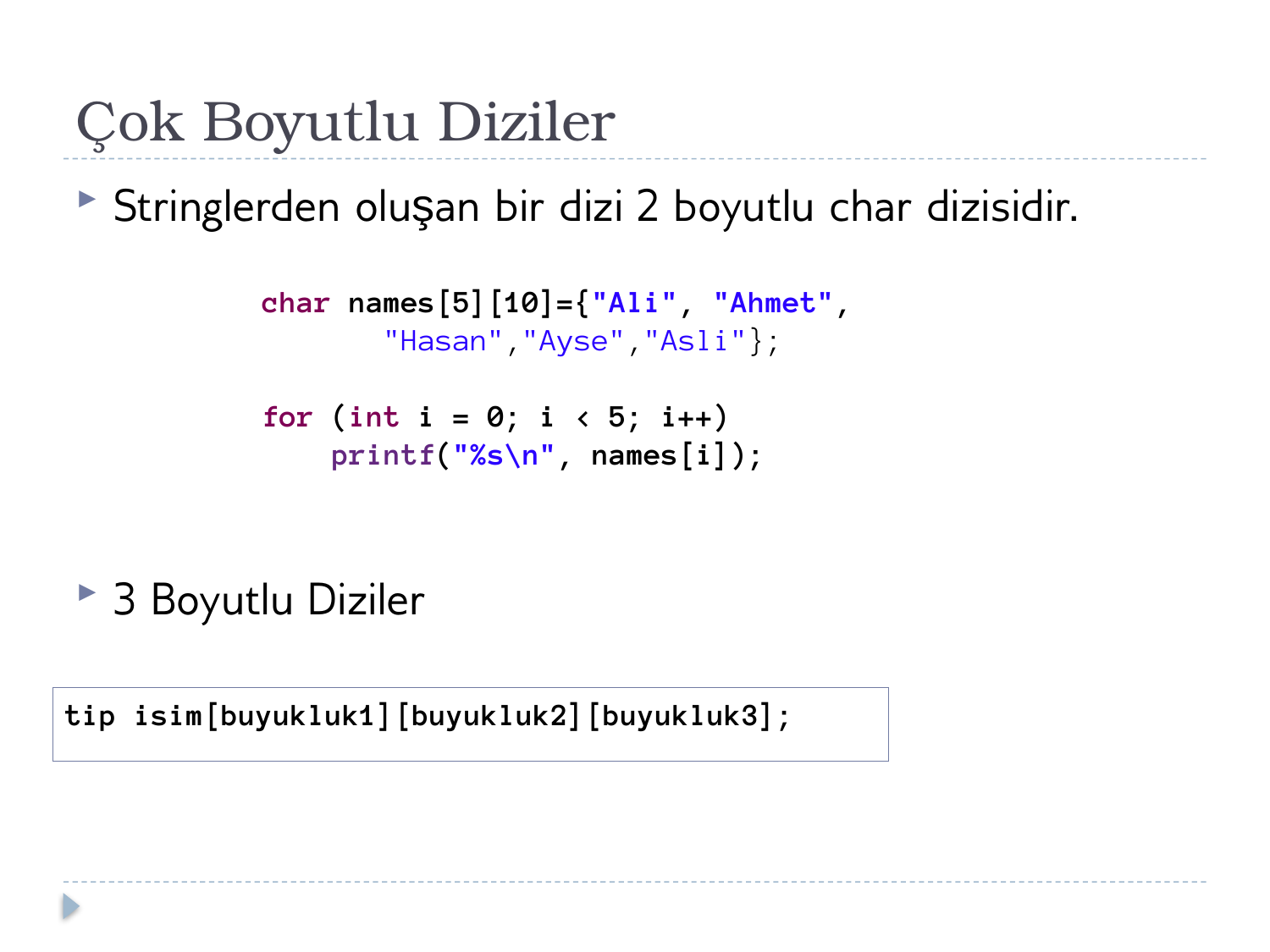

# Çok Boyutlu Diziler
Stringlerden oluşan bir dizi 2 boyutlu char dizisidir.

3 Boyutlu Diziler

 char names[5][10]={"Ali", "Ahmet",
        "Hasan","Ayse","Asli"};

 for (int i = 0; i < 5; i++)
     printf("%s\n", names[i]);
tip isim[buyukluk1][buyukluk2][buyukluk3];